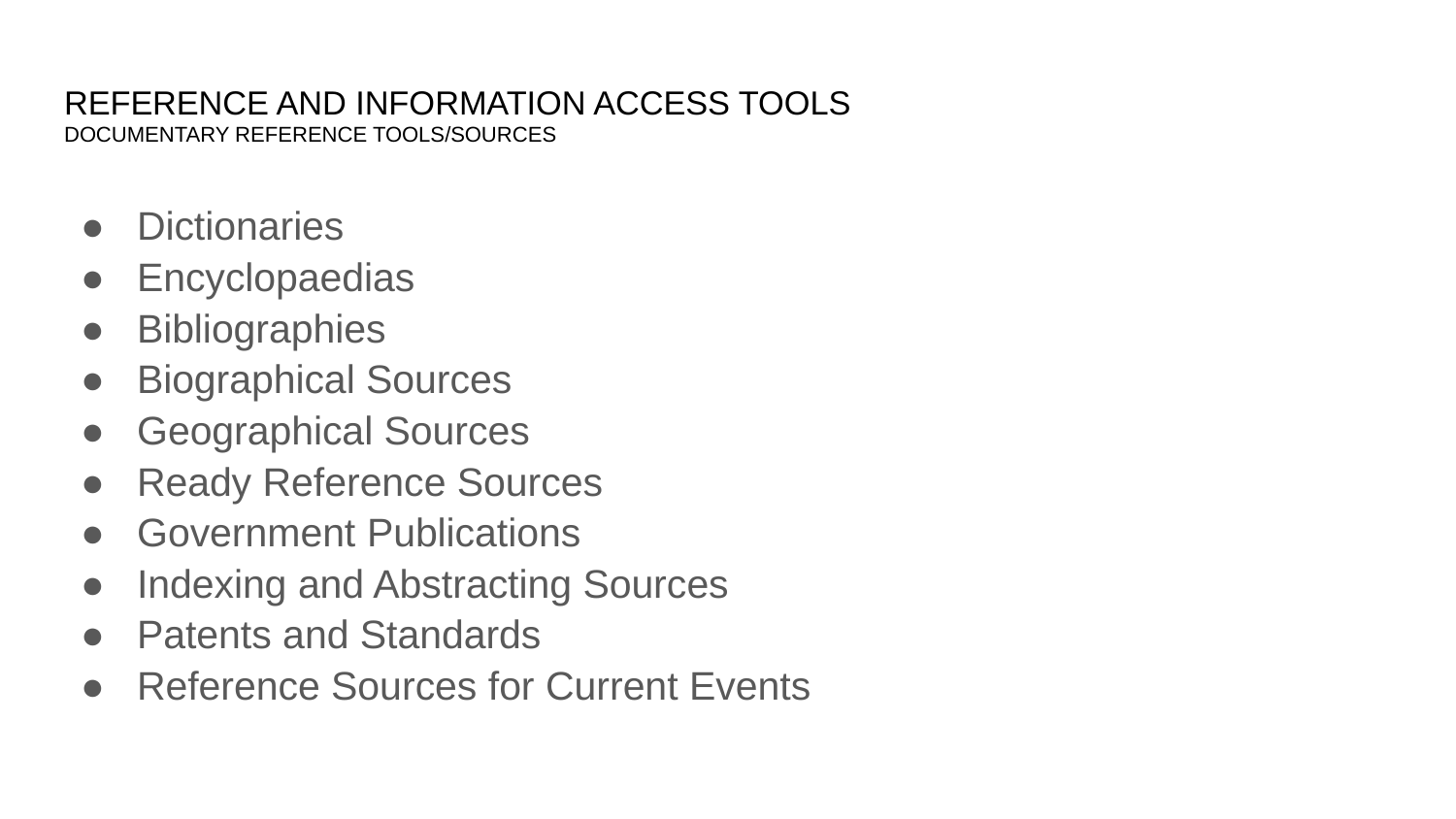

# REFERENCE AND INFORMATION ACCESS TOOLS
DOCUMENTARY REFERENCE TOOLS/SOURCES
Dictionaries
Encyclopaedias
Bibliographies
Biographical Sources
Geographical Sources
Ready Reference Sources
Government Publications
Indexing and Abstracting Sources
Patents and Standards
Reference Sources for Current Events